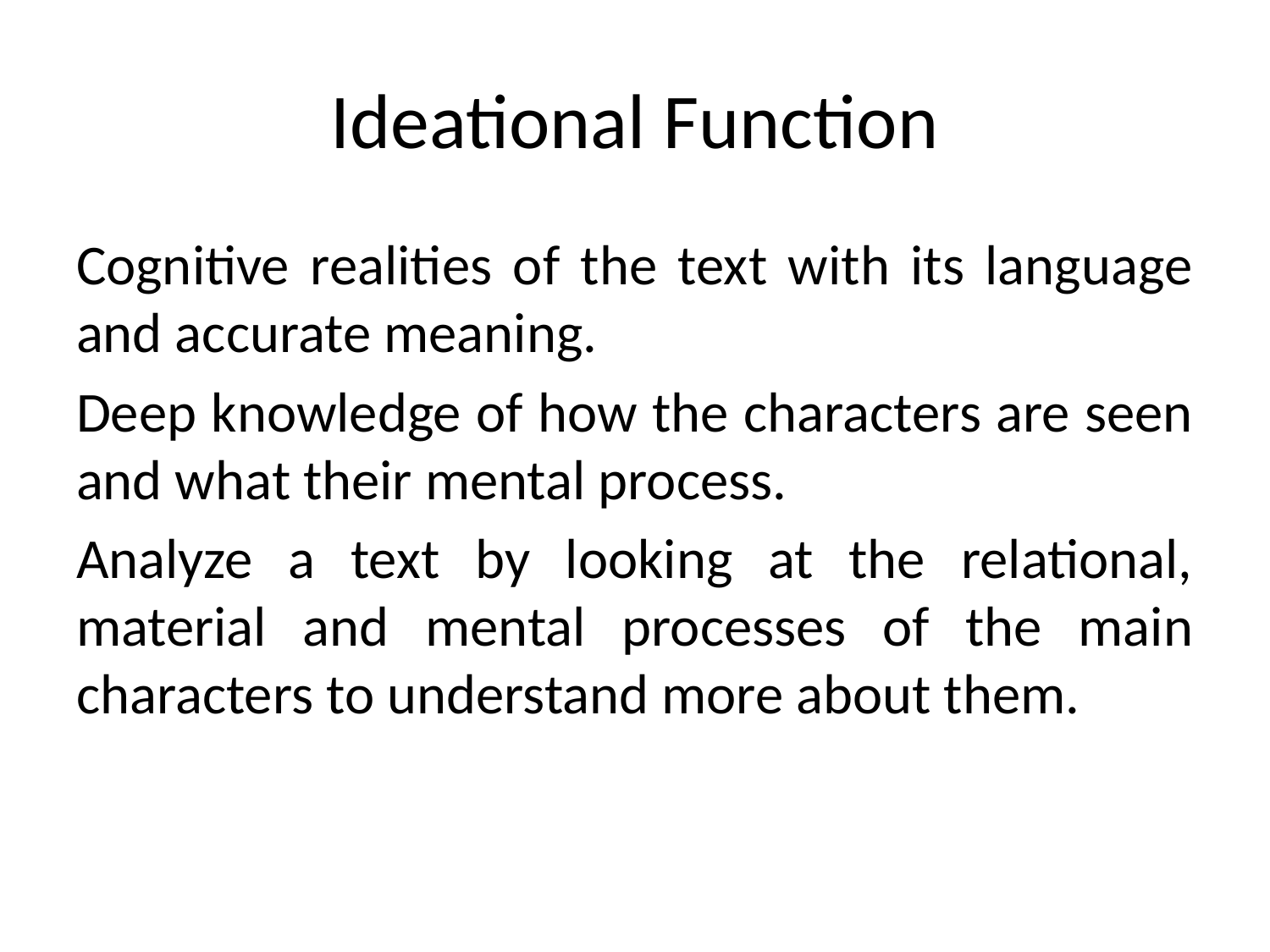

# Ideational Function
Cognitive realities of the text with its language and accurate meaning.
Deep knowledge of how the characters are seen and what their mental process.
Analyze a text by looking at the relational, material and mental processes of the main characters to understand more about them.